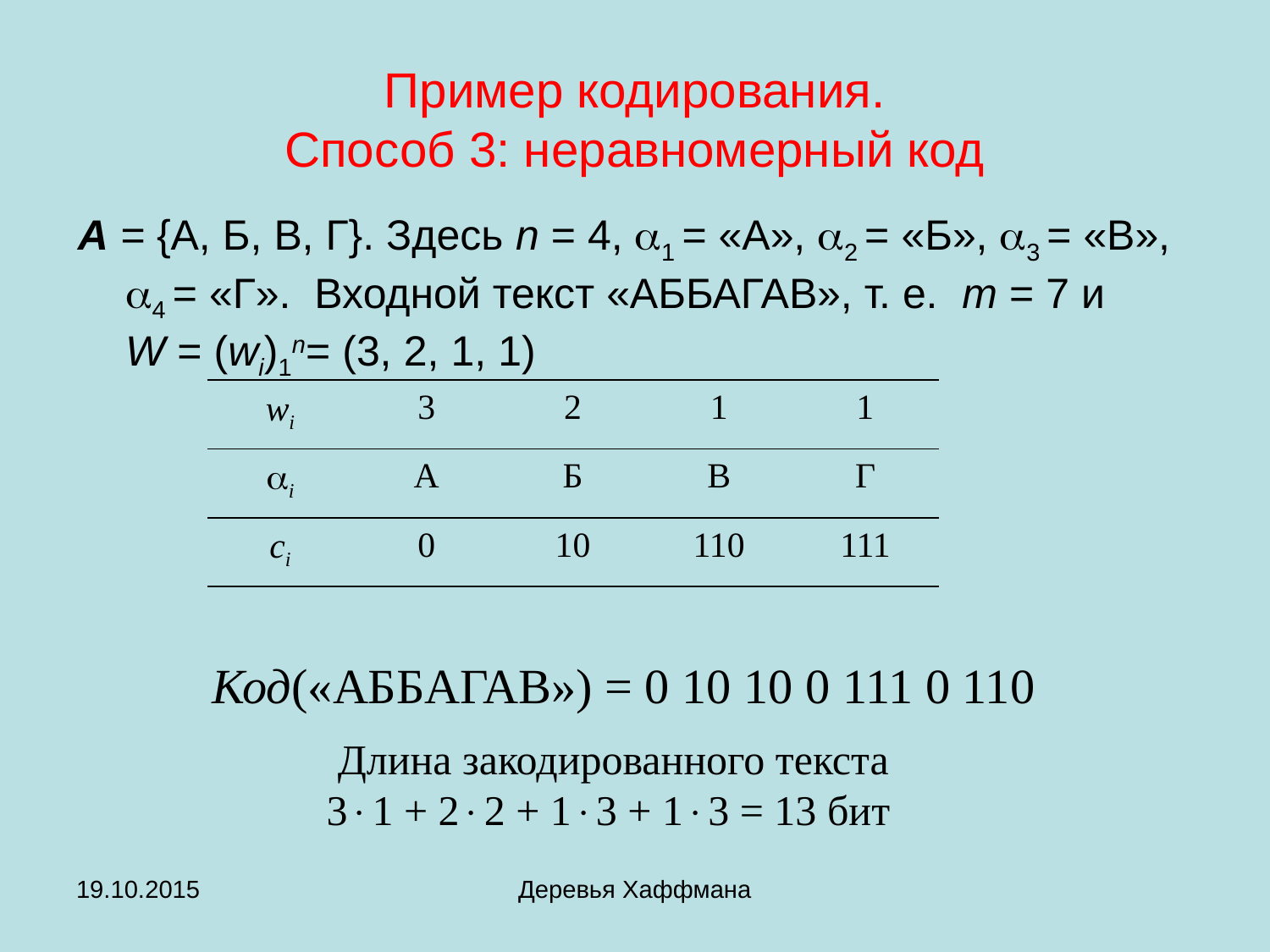

# Пример кодирования. Способ 3: неравномерный код
A = {А, Б, В, Г}. Здесь n = 4, α1 = «А», α2 = «Б», α3 = «В», α4 = «Г».  Входной текст «АББАГАВ», т. е.  m = 7 и W = (wi)1n= (3, 2, 1, 1)

| wi | 3 | 2 | 1 | 1 |
| --- | --- | --- | --- | --- |
| αi | А | Б | В | Г |
| сi | 0 | 10 | 110 | 111 |
Код(«АББАГАВ») = 0 10 10 0 111 0 110
Длина закодированного текста 3⋅1 + 2⋅2 + 1⋅3 + 1⋅3 = 13 бит
19.10.2015
Деревья Хаффмана
5